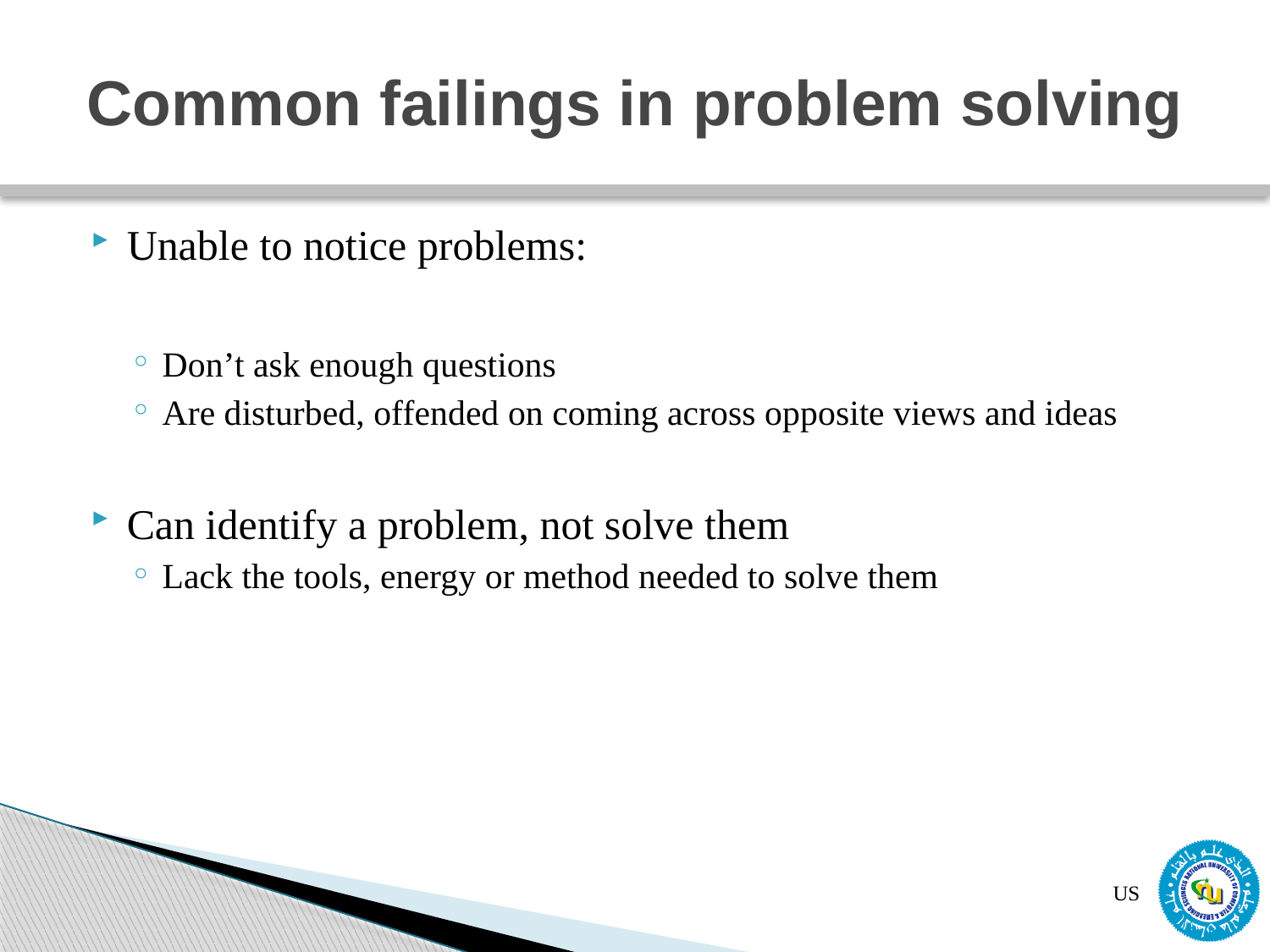

# Common failings in problem solving
Unable to notice problems:

Don’t ask enough questions
Are disturbed, offended on coming across opposite views and ideas

Can identify a problem, not solve them
Lack the tools, energy or method needed to solve them